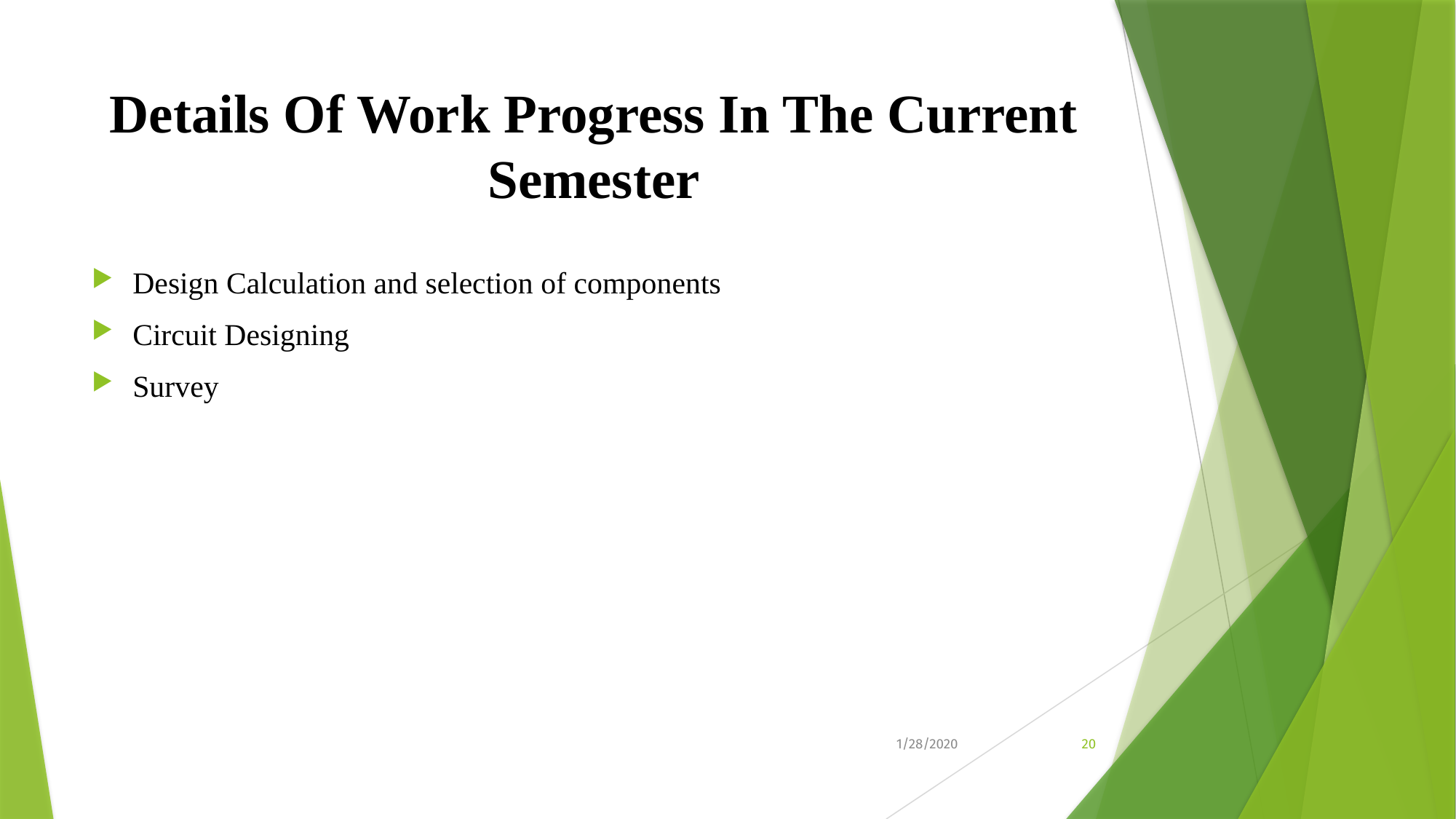

# Details Of Work Progress In The Current Semester
Design Calculation and selection of components
Circuit Designing
Survey
1/28/2020
20